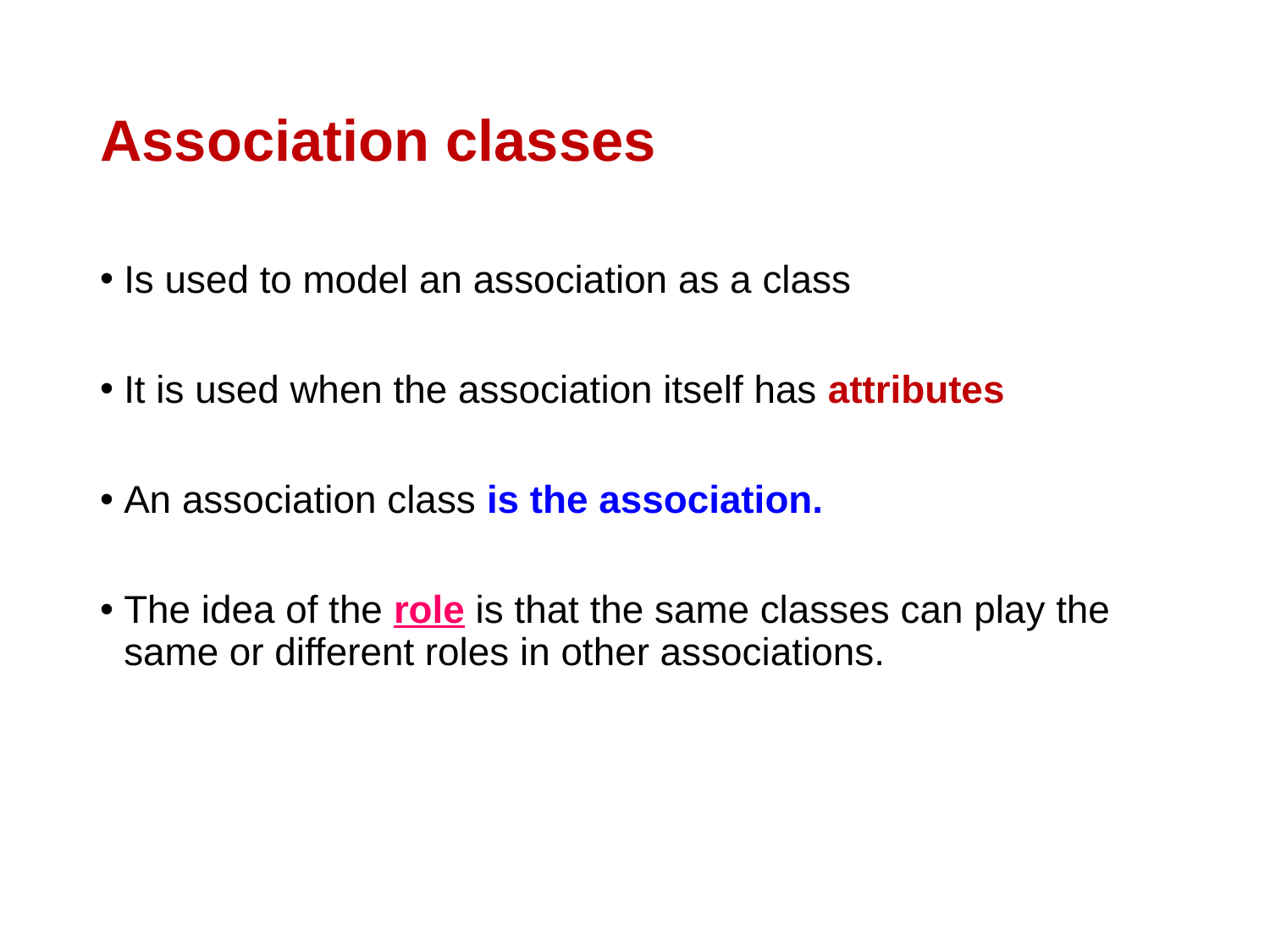

# Association classes
Is used to model an association as a class

It is used when the association itself has attributes

An association class is the association.

The idea of the role is that the same classes can play the same or different roles in other associations.